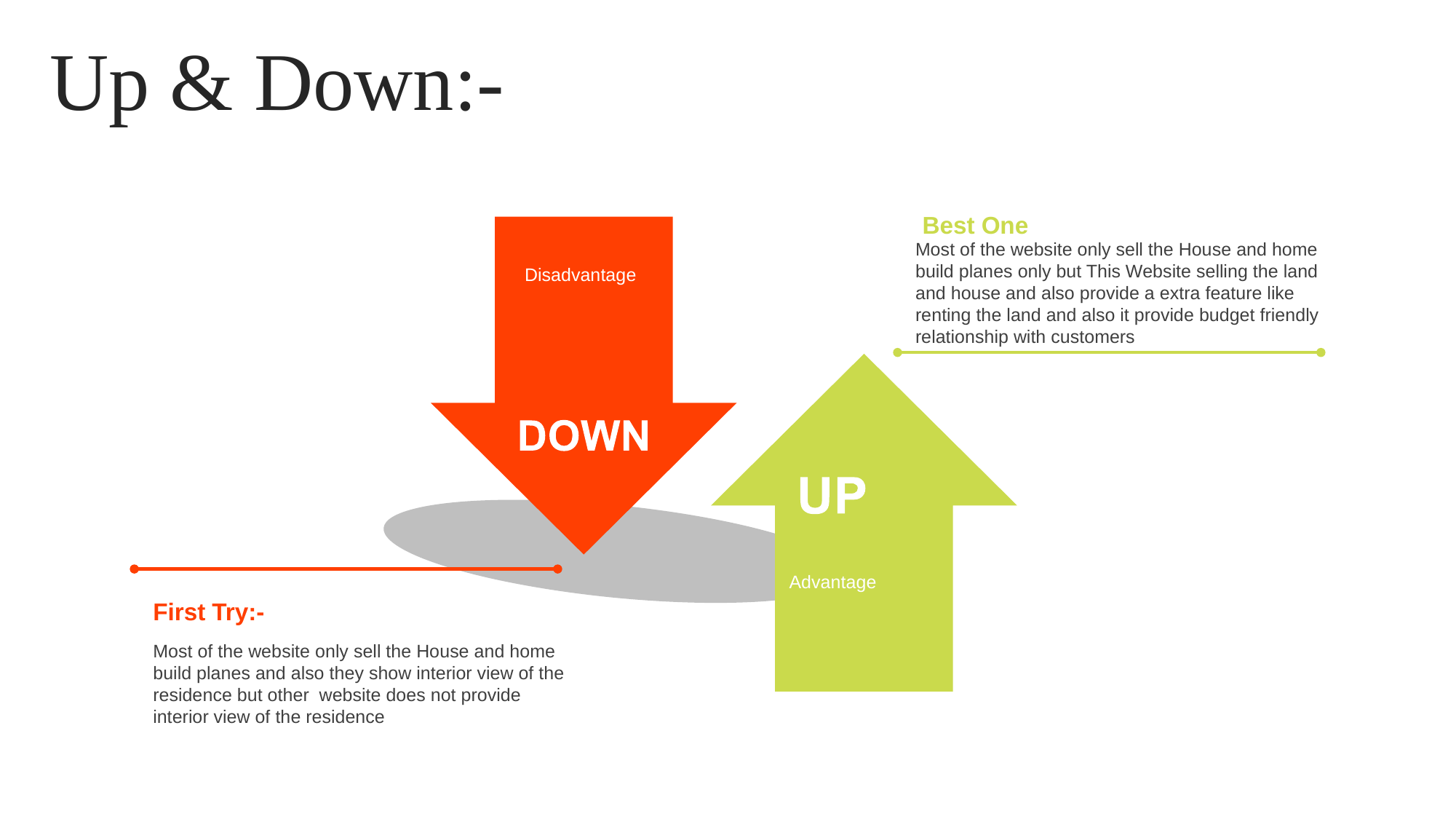

Up & Down:-
Best One
Most of the website only sell the House and home build planes only but This Website selling the land and house and also provide a extra feature like renting the land and also it provide budget friendly relationship with customers

Disadvantage

Advantage
First Try:-
Most of the website only sell the House and home build planes and also they show interior view of the residence but other  website does not provide interior view of the residence